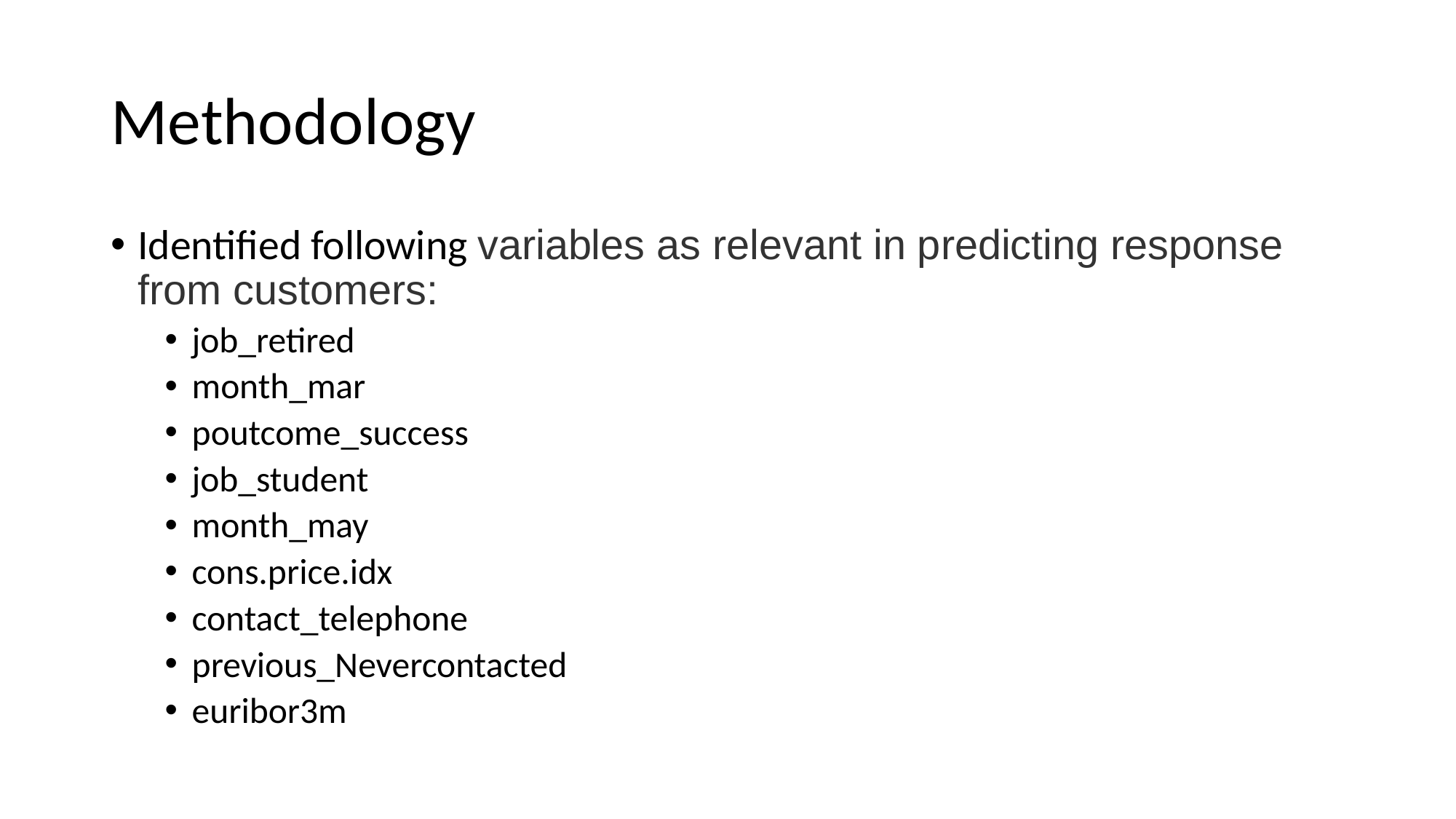

# Methodology
Identified following variables as relevant in predicting response from customers:
job_retired
month_mar
poutcome_success
job_student
month_may
cons.price.idx
contact_telephone
previous_Nevercontacted
euribor3m